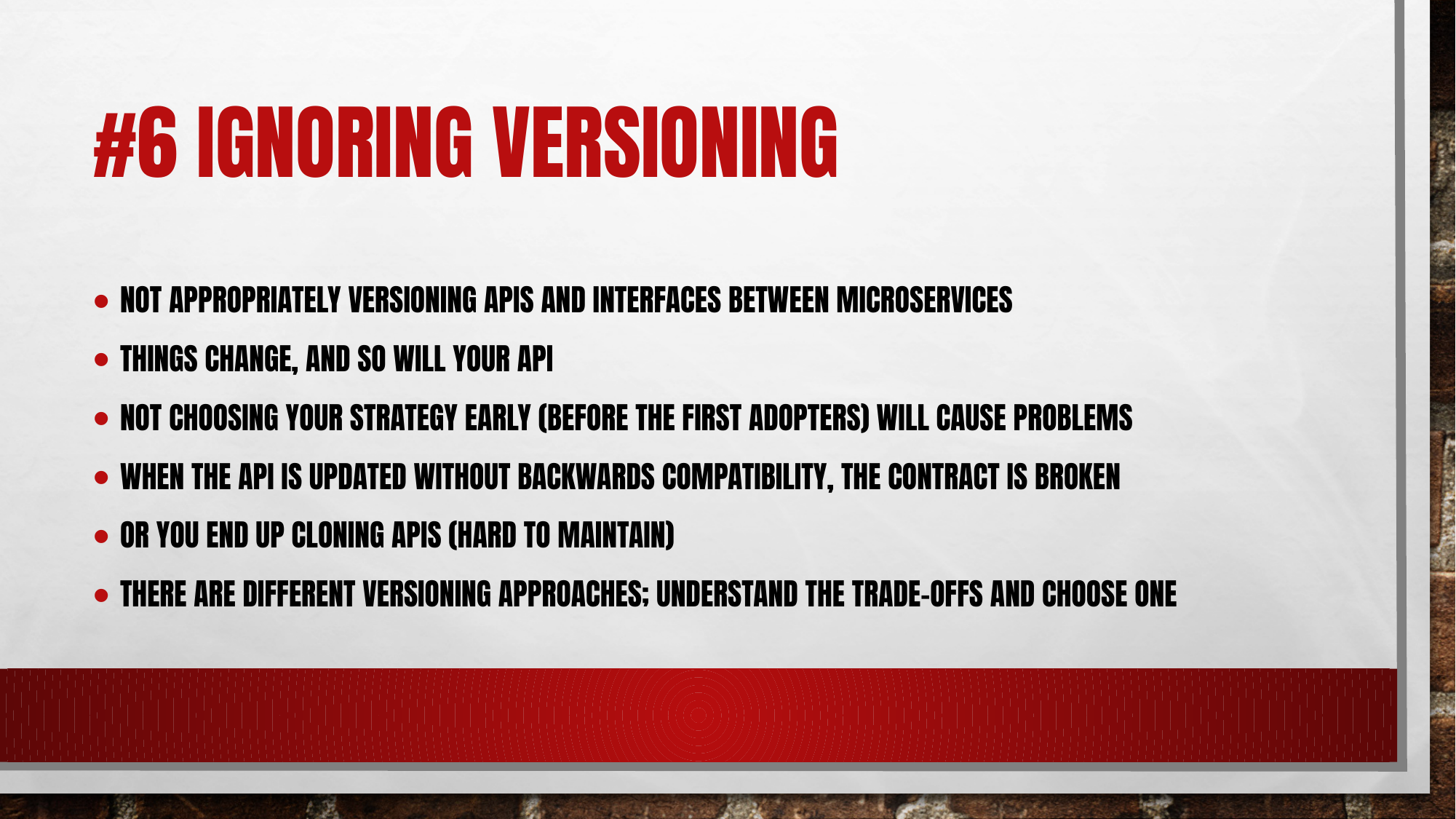

# #6 Ignoring versioning
Not appropriately versioning APIs and interfaces between microservices
Things change, and so will your API
Not choosing your strategy early (before the first adopters) will cause problems
when the API is updated without backwards compatibility, the contract is broken
Or you end up cloning APIs (hard to maintain)
There are different versioning approaches; understand the trade-offs and choose one